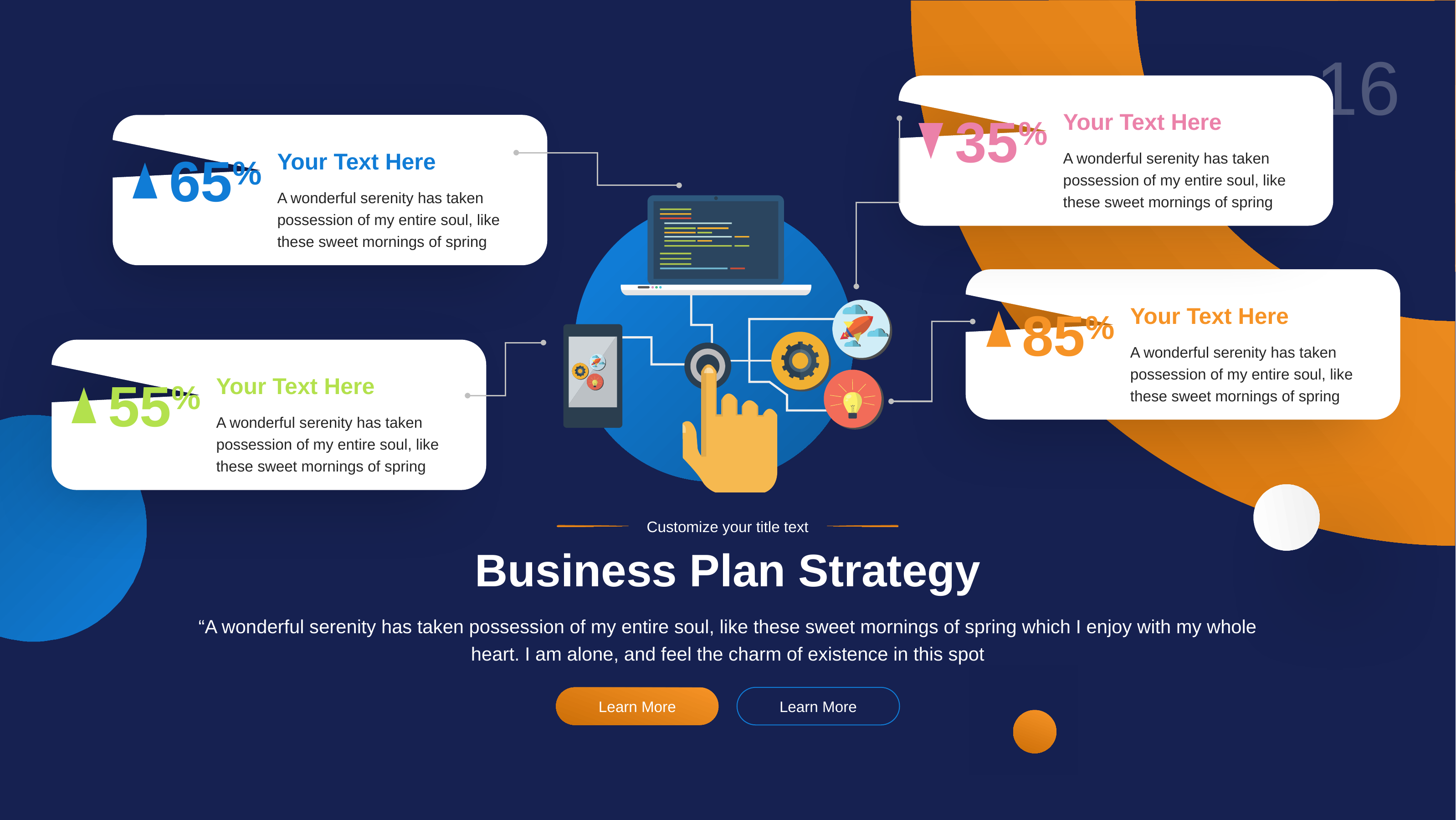

35%
Your Text Here

65%
Your Text Here
A wonderful serenity has taken possession of my entire soul, like these sweet mornings of spring

A wonderful serenity has taken possession of my entire soul, like these sweet mornings of spring

85%

Your Text Here

A wonderful serenity has taken possession of my entire soul, like these sweet mornings of spring

55%

Your Text Here

A wonderful serenity has taken possession of my entire soul, like these sweet mornings of spring

Customize your title text

Business Plan Strategy
“A wonderful serenity has taken possession of my entire soul, like these sweet mornings of spring which I enjoy with my whole heart. I am alone, and feel the charm of existence in this spot
Learn More
Learn More